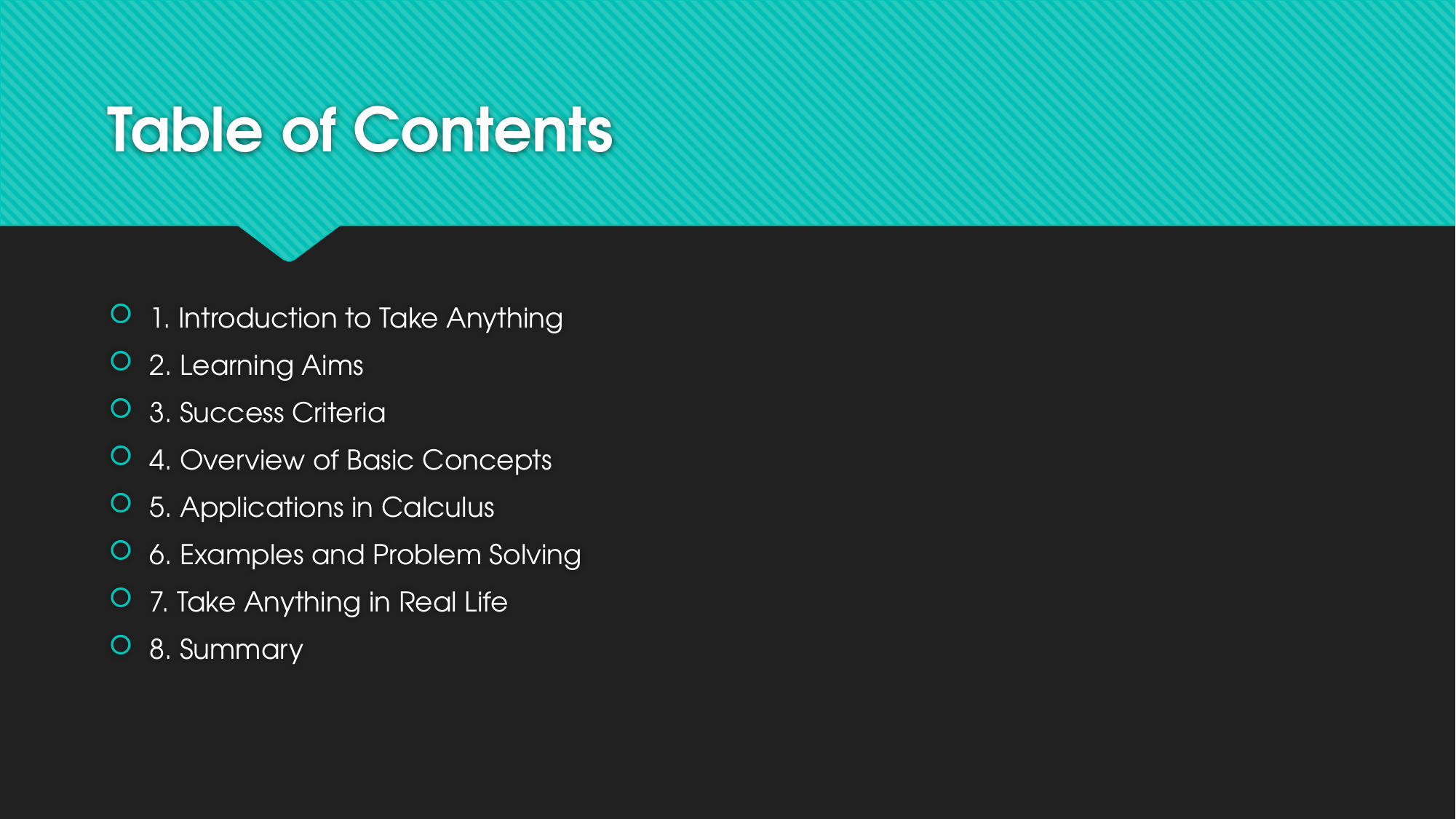

# Table of Contents
1. Introduction to Take Anything
2. Learning Aims
3. Success Criteria
4. Overview of Basic Concepts
5. Applications in Calculus
6. Examples and Problem Solving
7. Take Anything in Real Life
8. Summary